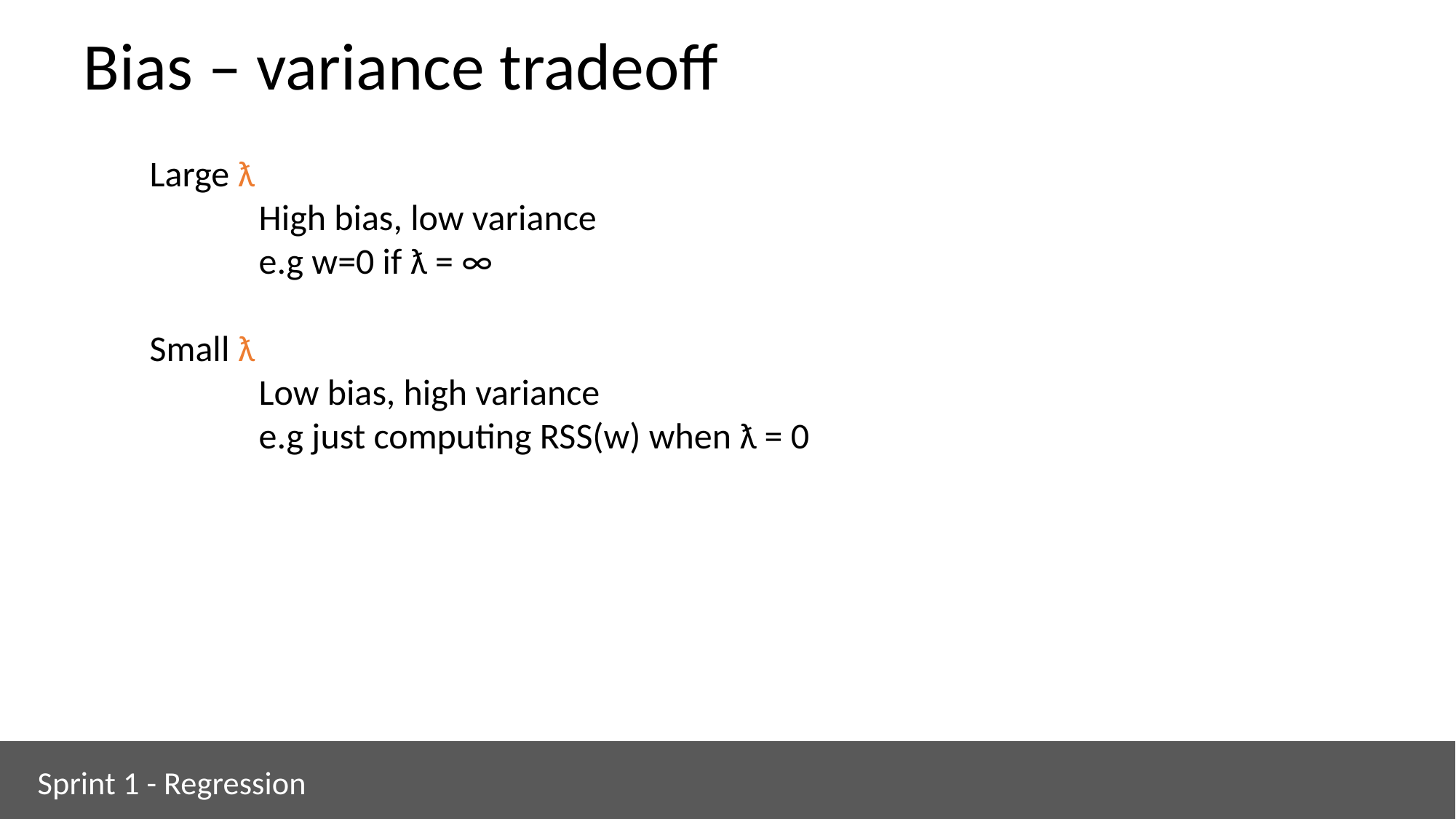

# Bias – variance tradeoff
Large ƛ
	High bias, low variance
	e.g w=0 if ƛ = ∞

Small ƛ
	Low bias, high variance
	e.g just computing RSS(w) when ƛ = 0

Sprint 1 - Regression